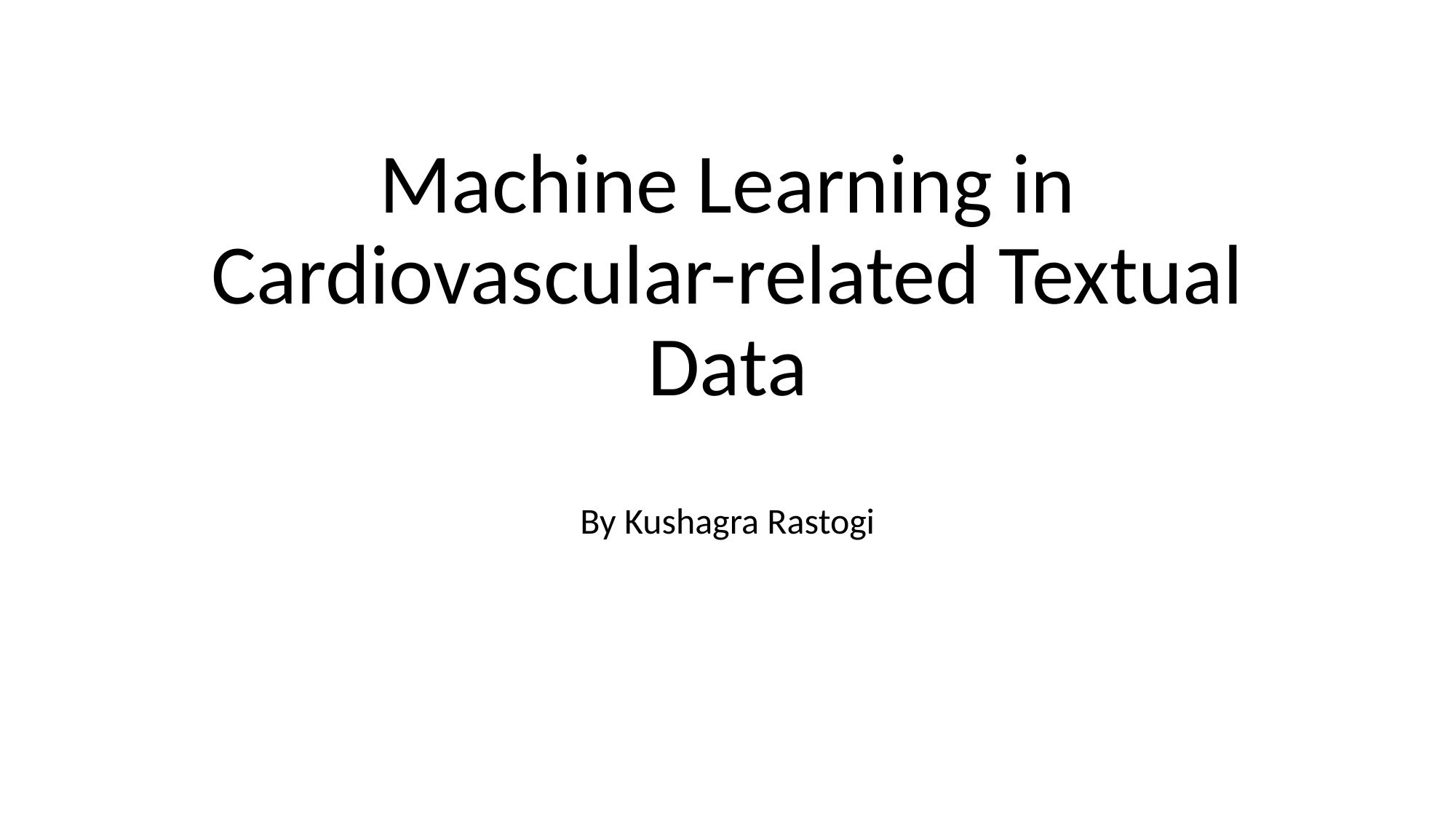

# Machine Learning in Cardiovascular-related Textual Data
By Kushagra Rastogi